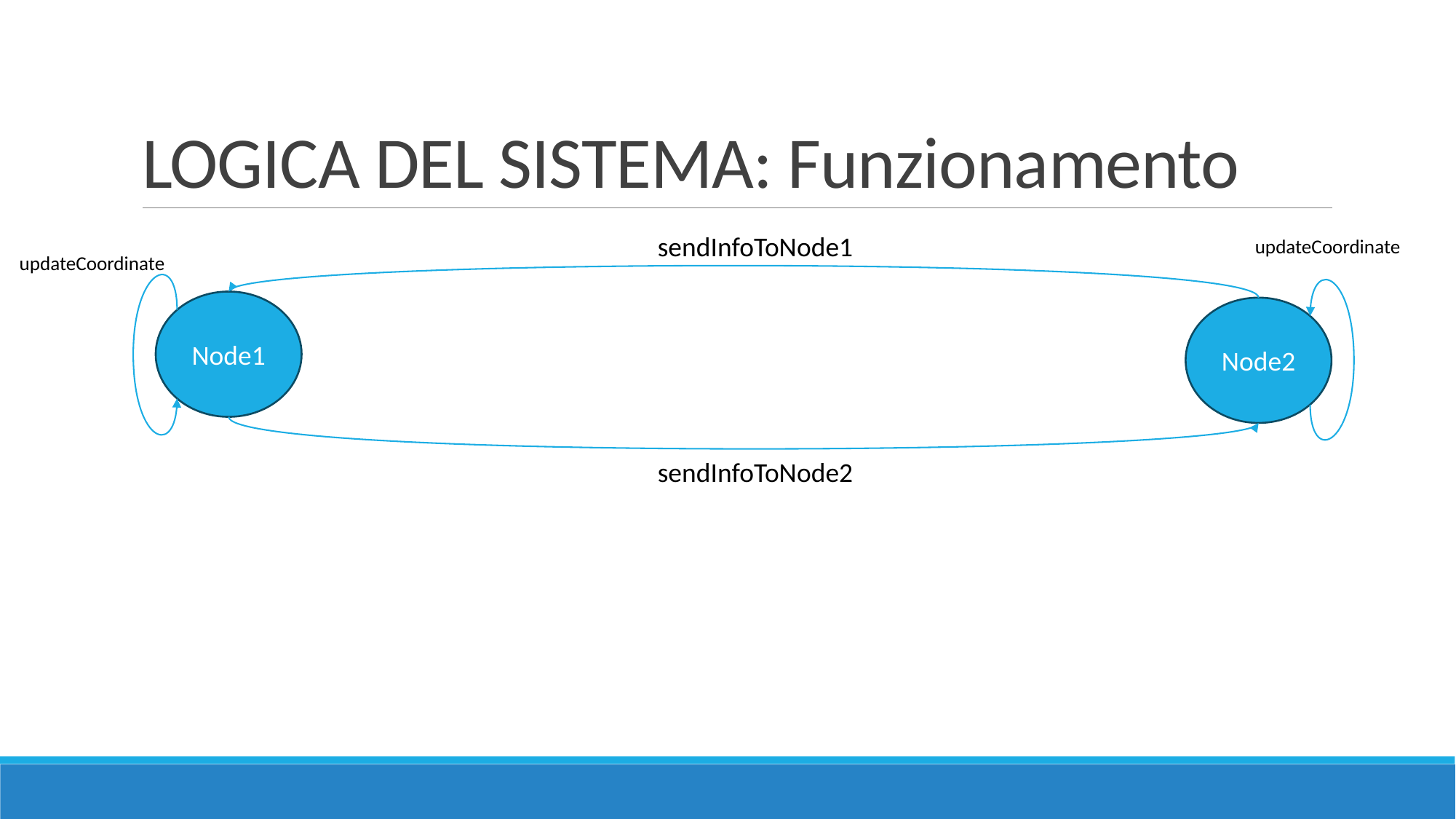

# LOGICA DEL SISTEMA: Funzionamento
sendInfoToNode1
updateCoordinate
updateCoordinate
Node1
Node2
sendInfoToNode2